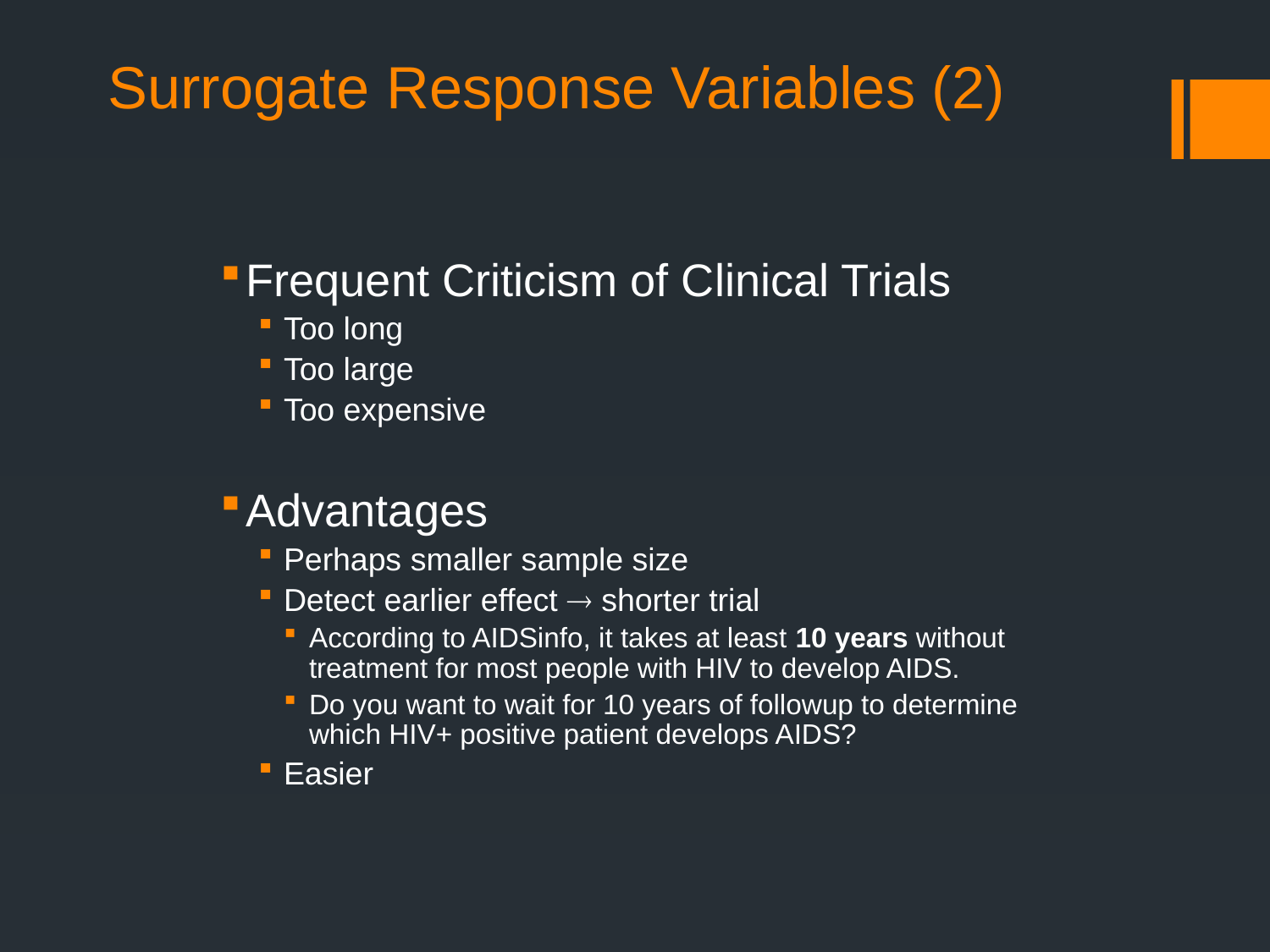

# Surrogate Response Variables (2)

Frequent Criticism of Clinical Trials
Too long
Too large
Too expensive

Advantages
Perhaps smaller sample size
Detect earlier effect → shorter trial
According to AIDSinfo, it takes at least 10 years without treatment for most people with HIV to develop AIDS.
Do you want to wait for 10 years of followup to determine which HIV+ positive patient develops AIDS?
Easier